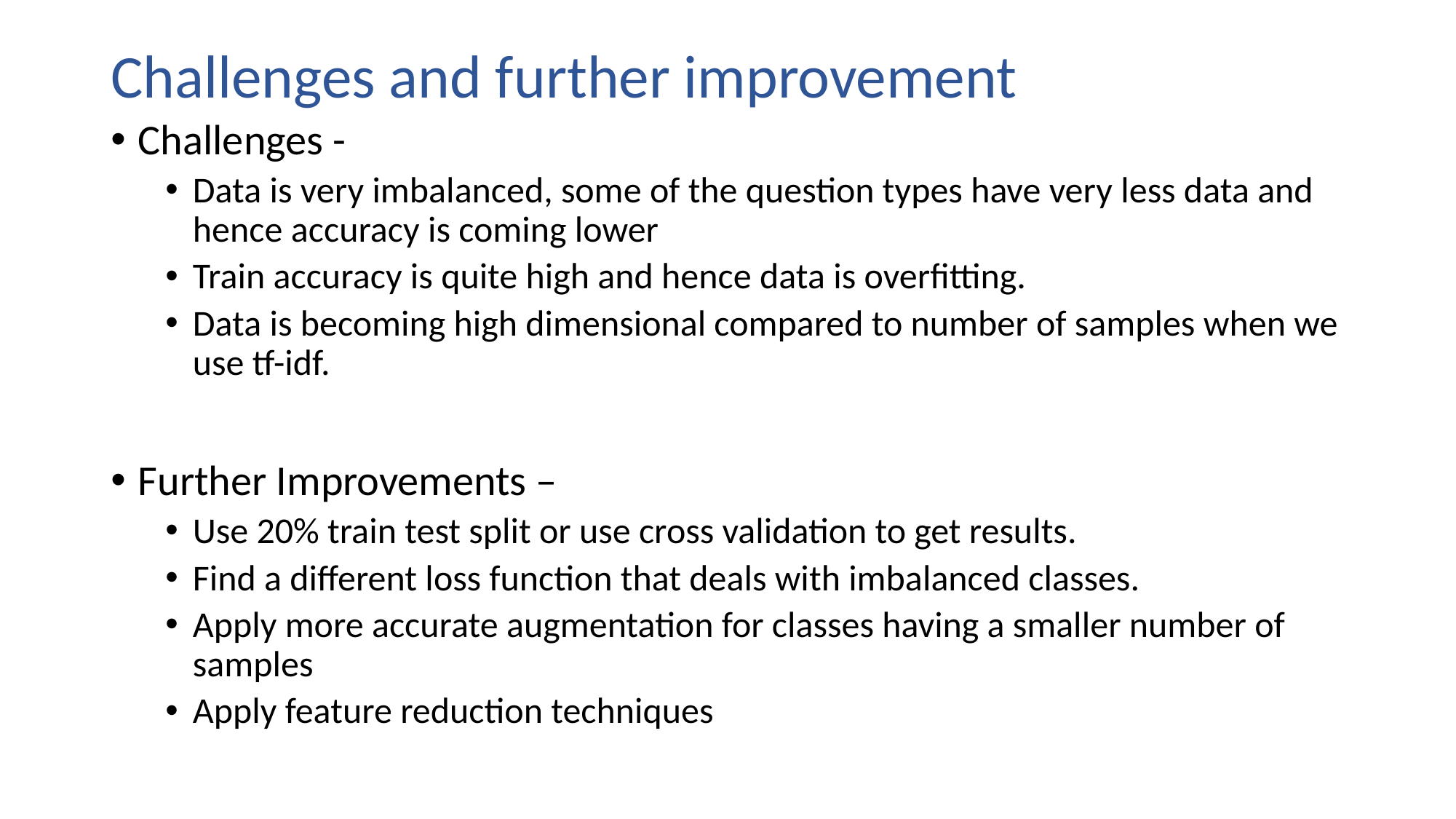

# Challenges and further improvement
Challenges -
Data is very imbalanced, some of the question types have very less data and hence accuracy is coming lower
Train accuracy is quite high and hence data is overfitting.
Data is becoming high dimensional compared to number of samples when we use tf-idf.

Further Improvements –
Use 20% train test split or use cross validation to get results.
Find a different loss function that deals with imbalanced classes.
Apply more accurate augmentation for classes having a smaller number of samples
Apply feature reduction techniques